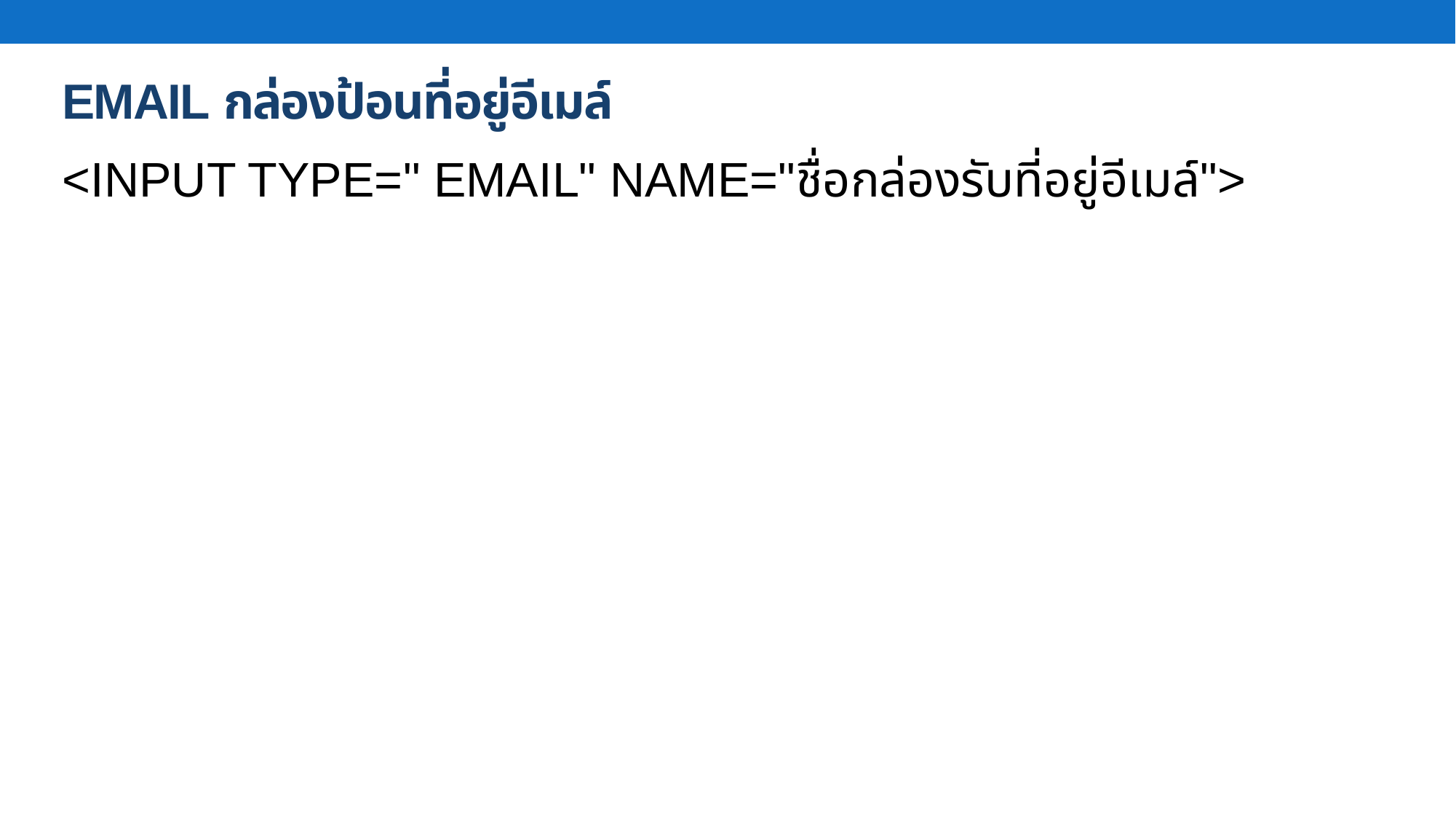

# EMAIL กล่องป้อนที่อยู่อีเมล์
<INPUT TYPE=" EMAIL" NAME="ชื่อกล่องรับที่อยู่อีเมล์">